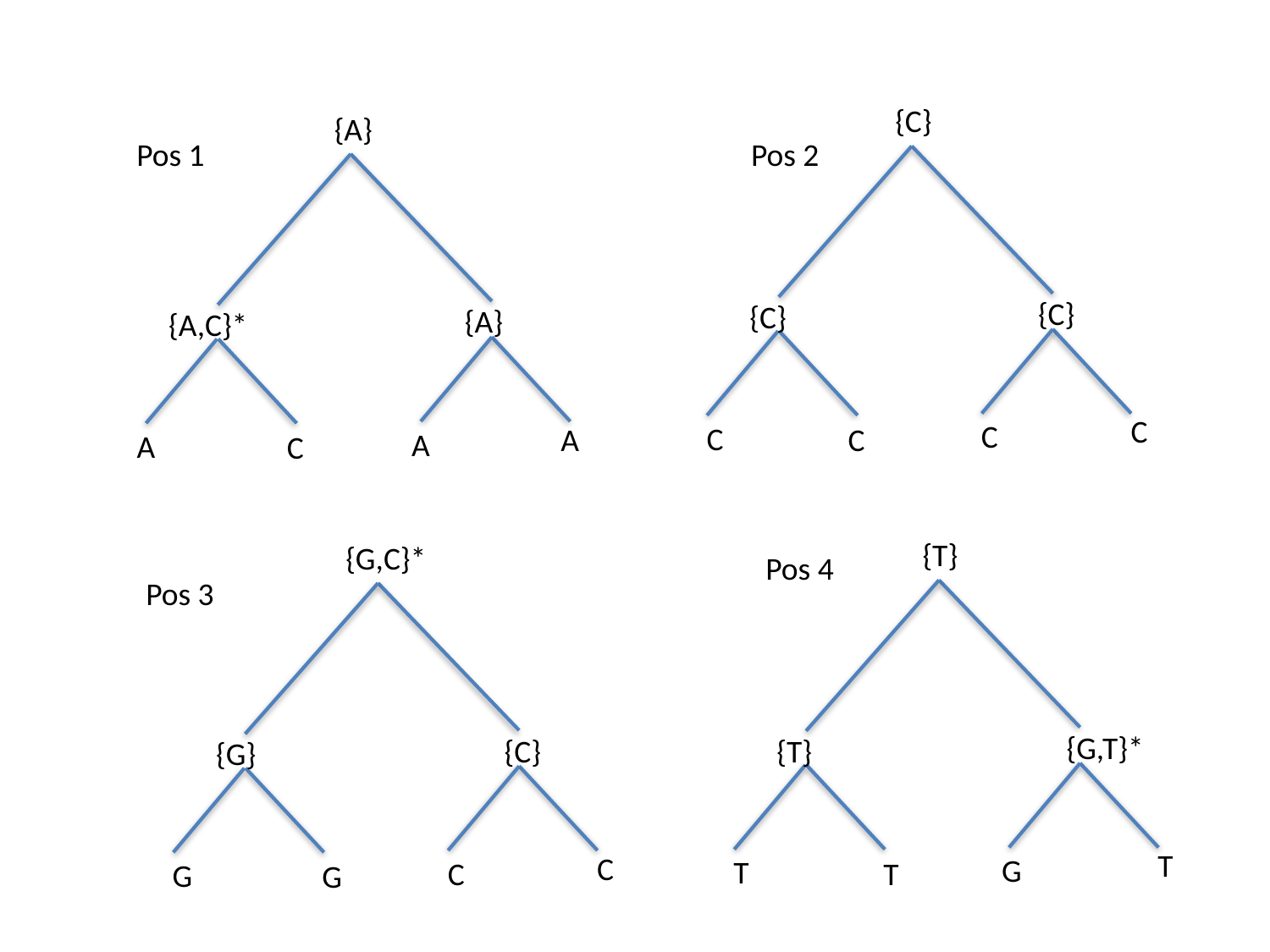

{C}
{C}
{C}
C
C
C
C
{A}
{A}
{A,C}*
A
A
A
C
Pos 1
Pos 2
{T}
{G,T}*
{T}
T
T
T
{G,C}*
{C}
{G}
C
C
G
G
Pos 4
Pos 3
G